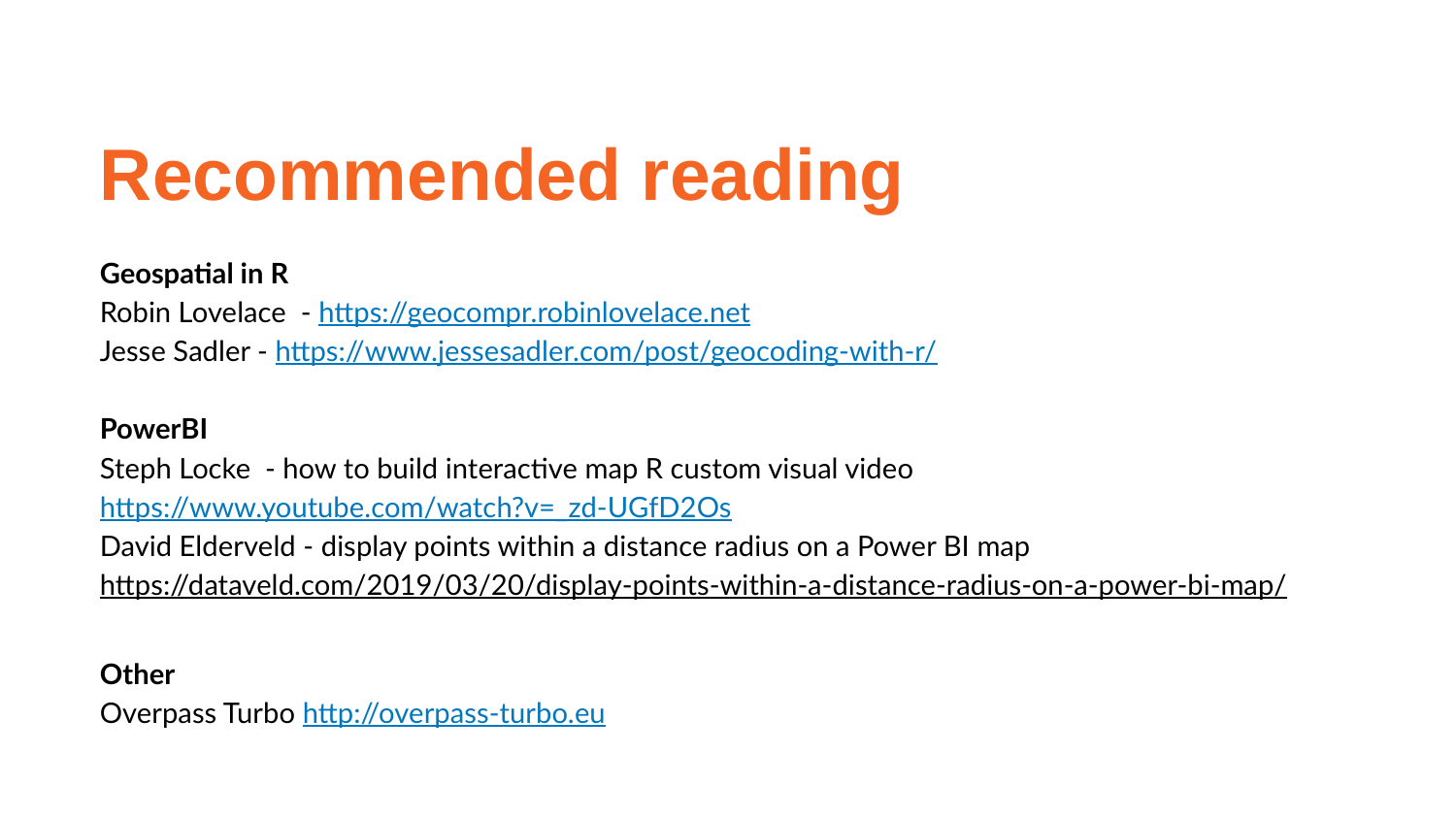

Recommended reading
Geospatial in R
Robin Lovelace  - https://geocompr.robinlovelace.net
Jesse Sadler - https://www.jessesadler.com/post/geocoding-with-r/

PowerBI
Steph Locke  - how to build interactive map R custom visual video
https://www.youtube.com/watch?v=_zd-UGfD2Os
David Elderveld - display points within a distance radius on a Power BI map
https://dataveld.com/2019/03/20/display-points-within-a-distance-radius-on-a-power-bi-map/

Other
Overpass Turbo http://overpass-turbo.eu